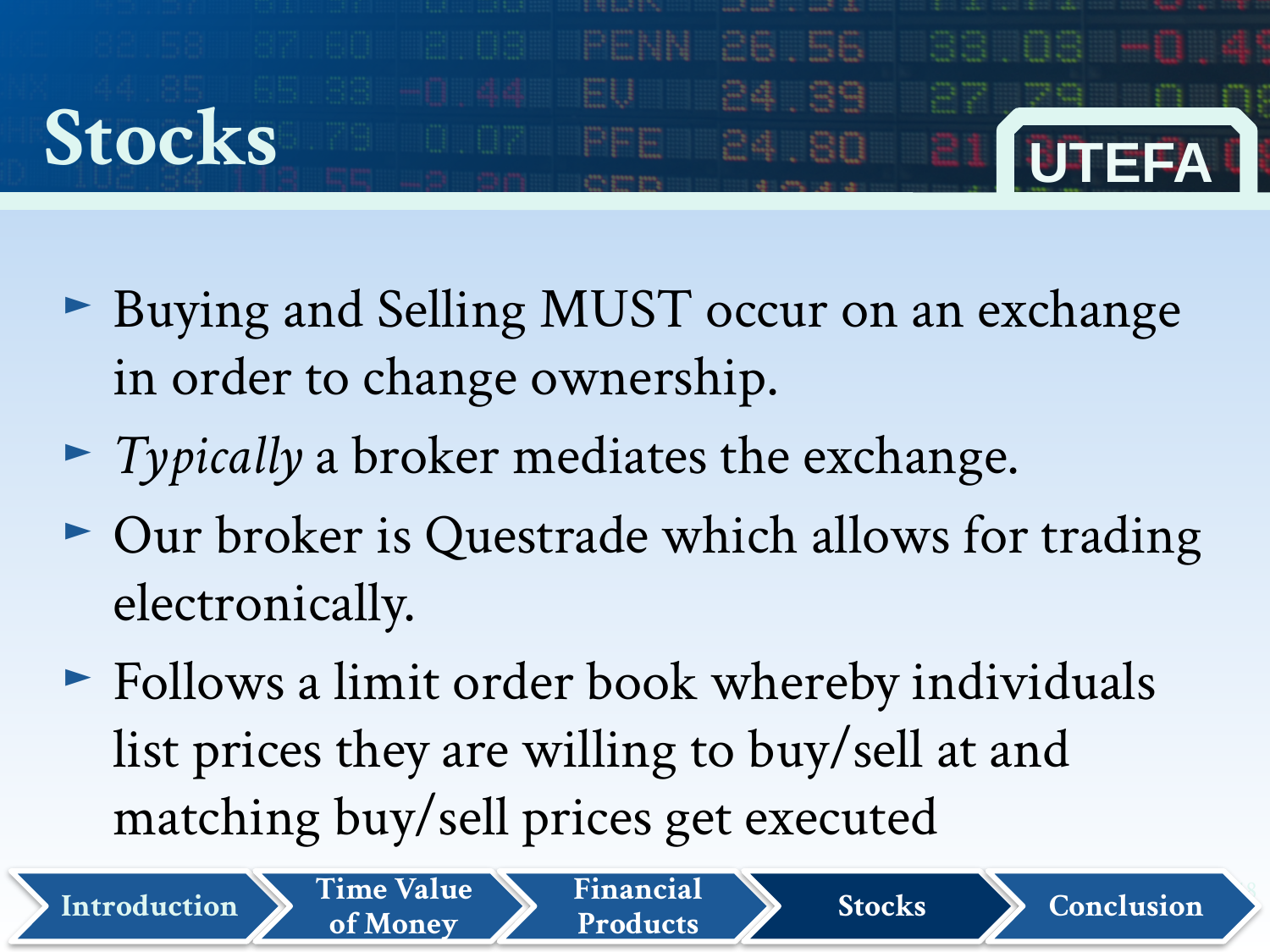

Stocks
UTEFA
Buying and Selling MUST occur on an exchange in order to change ownership.
Typically a broker mediates the exchange.
Our broker is Questrade which allows for trading electronically.
Follows a limit order book whereby individuals list prices they are willing to buy/sell at and matching buy/sell prices get executed
18
Introduction
Time Value of Money
Financial Products
Stocks
Conclusion